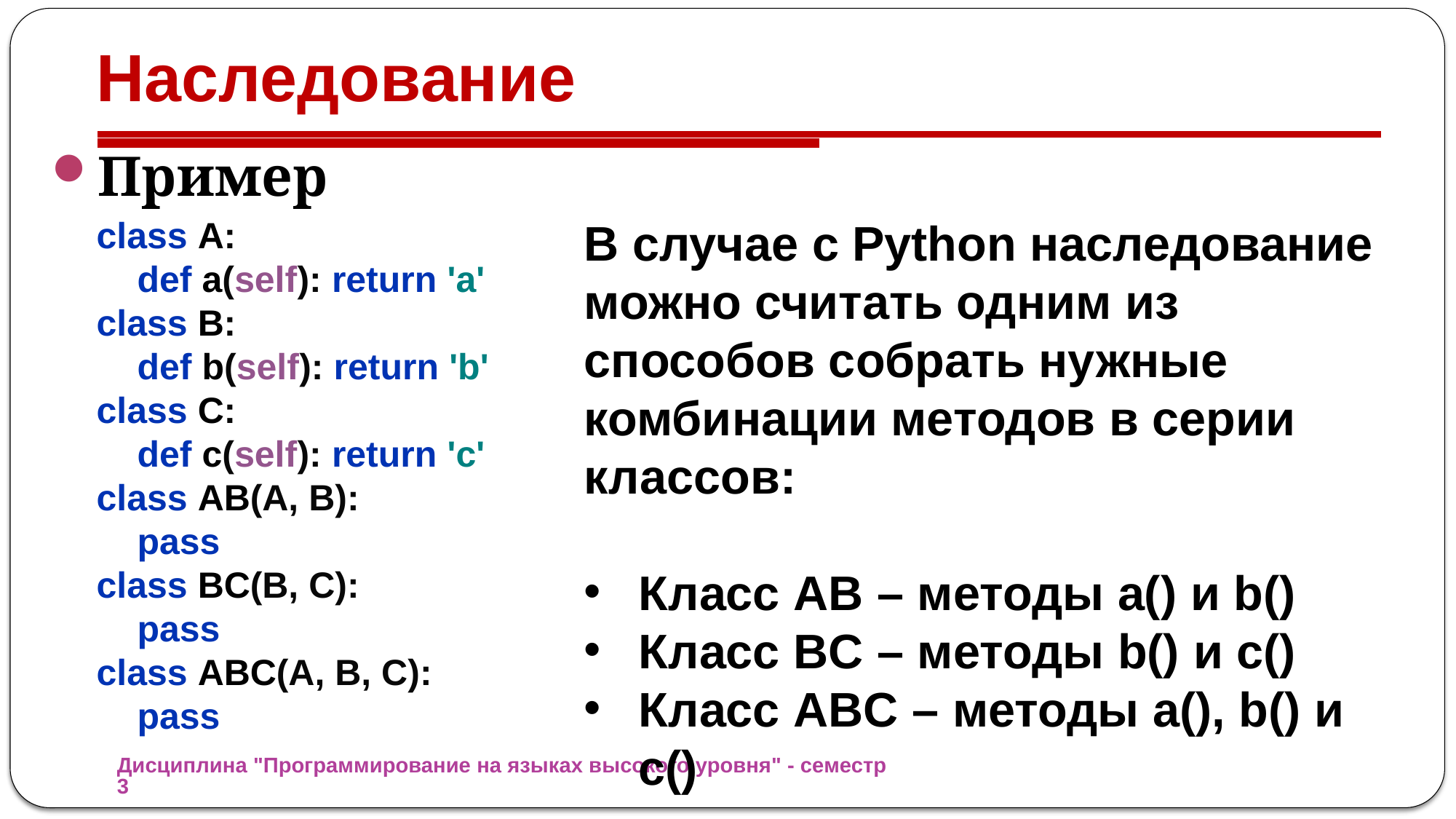

# Наследование
Пример
class A:
    def a(self): return 'a'
class B:
    def b(self): return 'b'
class C:
    def c(self): return 'c'
class AB(A, B):
    pass
class BC(B, C):
    pass
class ABC(A, B, C):
    pass
В случае с Python наследование можно считать одним из способов собрать нужные комбинации методов в серии классов:

Класс AB – методы a() и b()
Класс BC – методы b() и c()
Класс ABC – методы a(), b() и c()
Дисциплина "Программирование на языках высокого уровня" - семестр 3